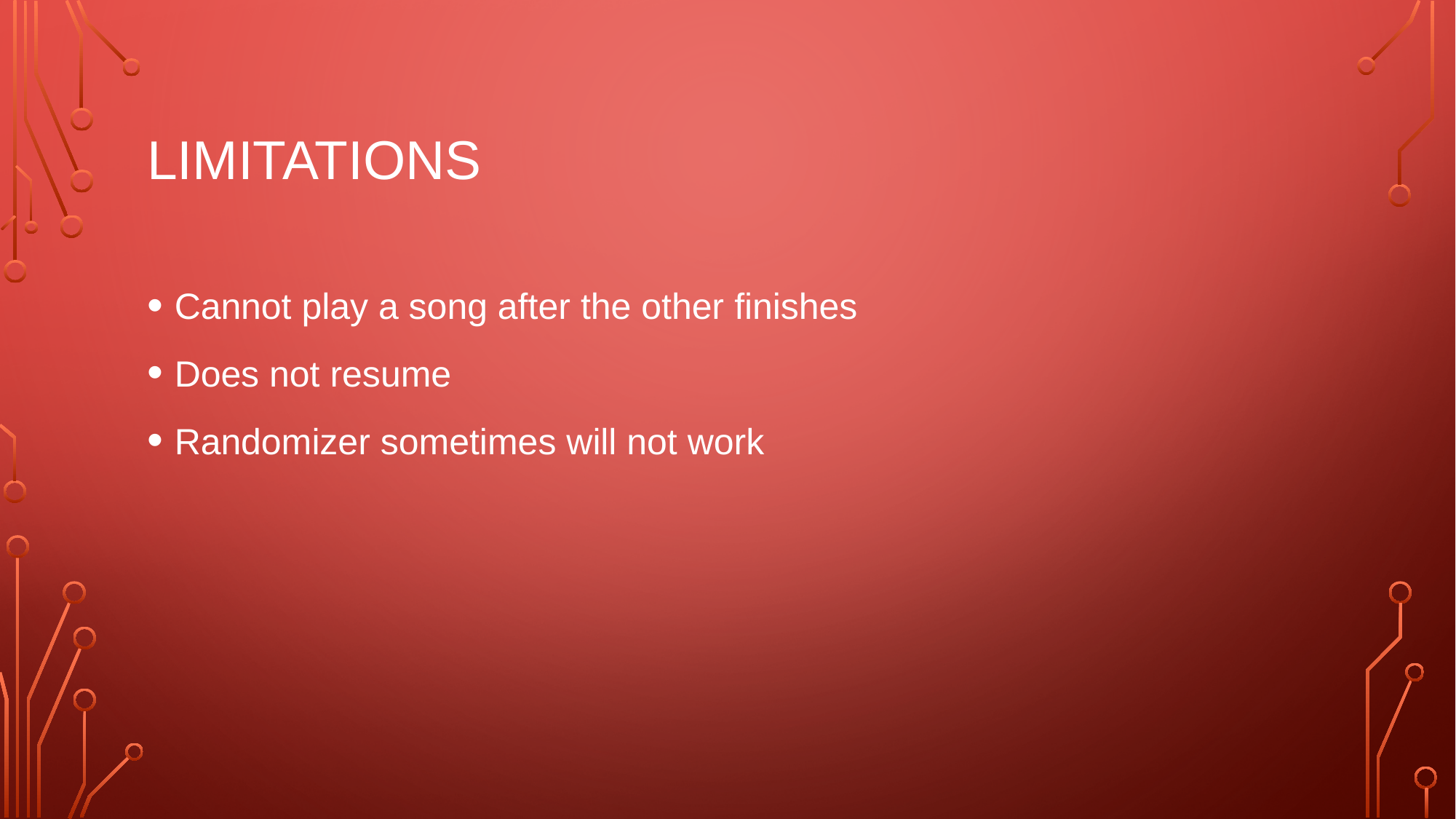

# Limitations
Cannot play a song after the other finishes
Does not resume
Randomizer sometimes will not work